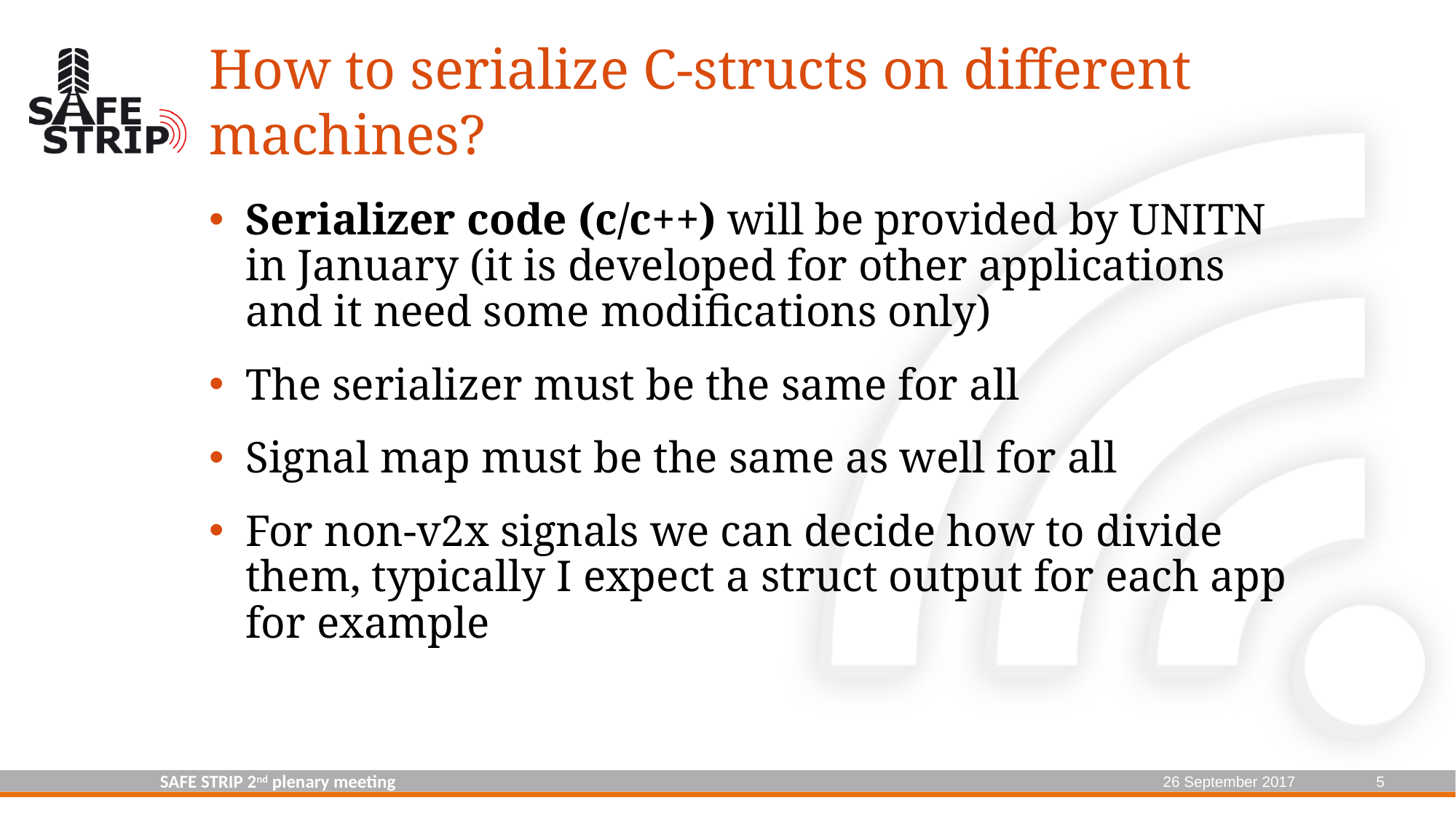

# How to serialize C-structs on different machines?
Serializer code (c/c++) will be provided by UNITN in January (it is developed for other applications and it need some modifications only)
The serializer must be the same for all
Signal map must be the same as well for all
For non-v2x signals we can decide how to divide them, typically I expect a struct output for each app for example
5
26 September 2017
SAFE STRIP 2nd plenary meeting